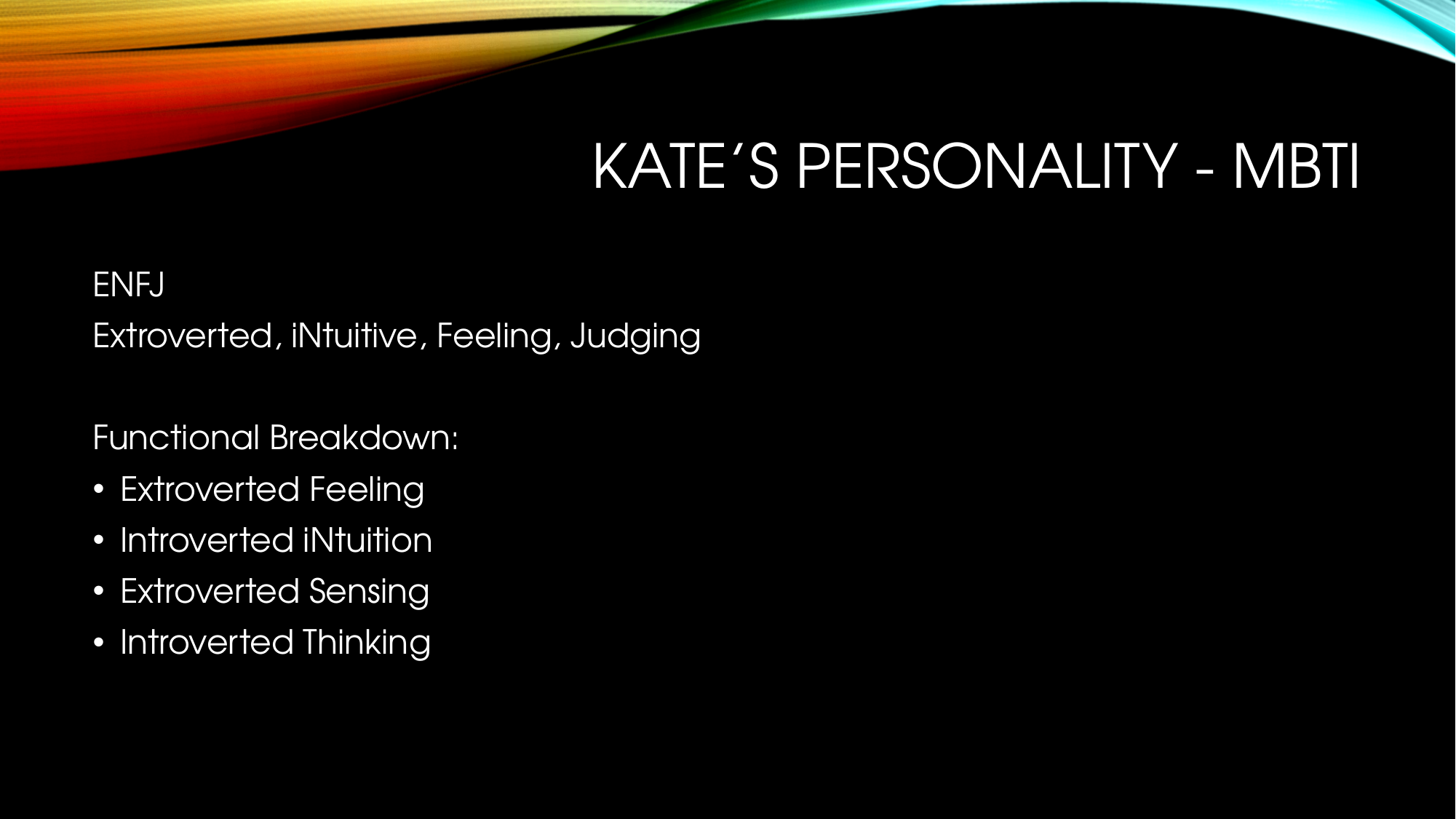

# Kate’s personality - MBTI
ENFJ
Extroverted, iNtuitive, Feeling, Judging

Functional Breakdown:
Extroverted Feeling
Introverted iNtuition
Extroverted Sensing
Introverted Thinking